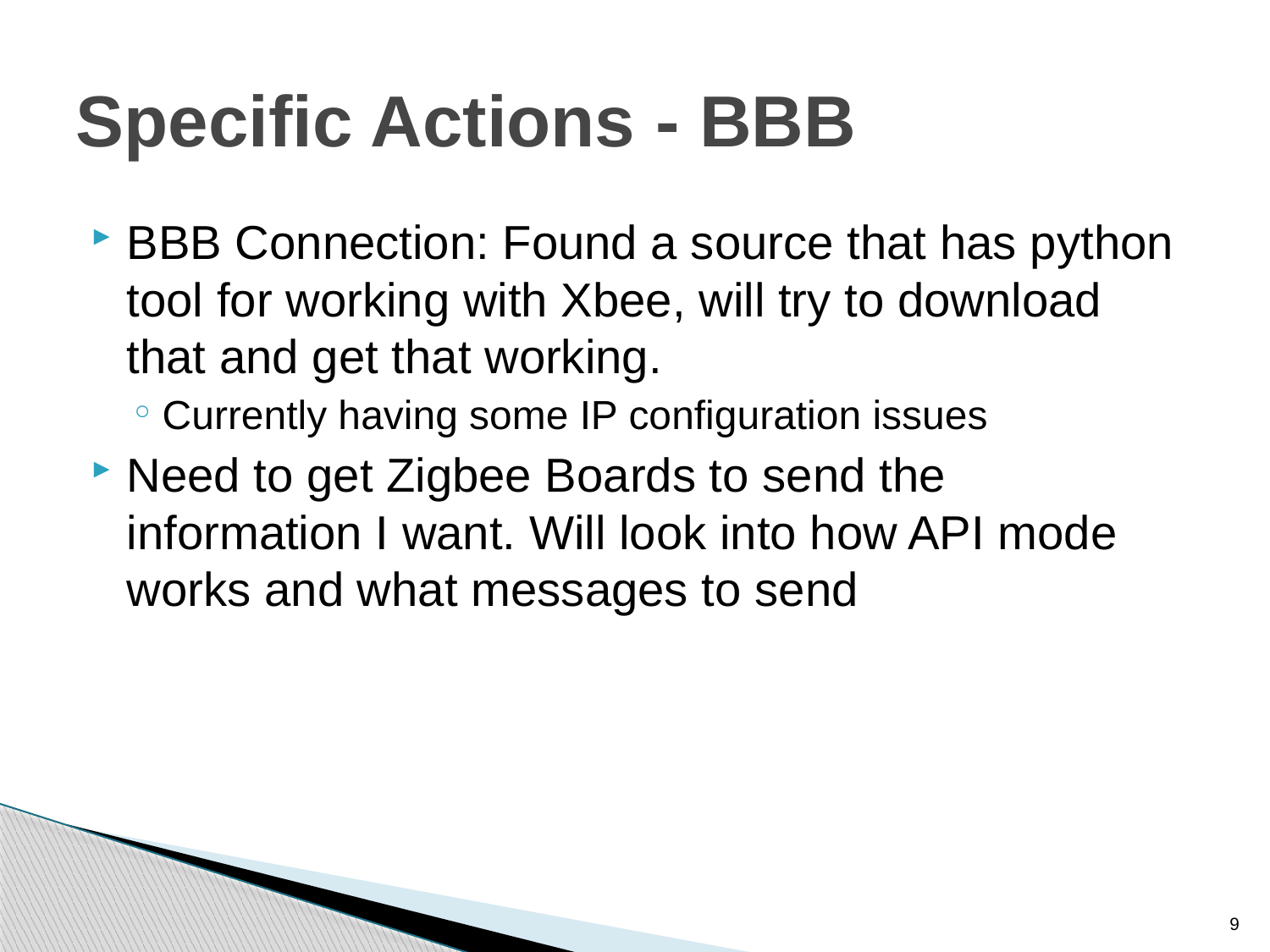

# Specific Actions - BBB
BBB Connection: Found a source that has python tool for working with Xbee, will try to download that and get that working.
Currently having some IP configuration issues
Need to get Zigbee Boards to send the information I want. Will look into how API mode works and what messages to send
9